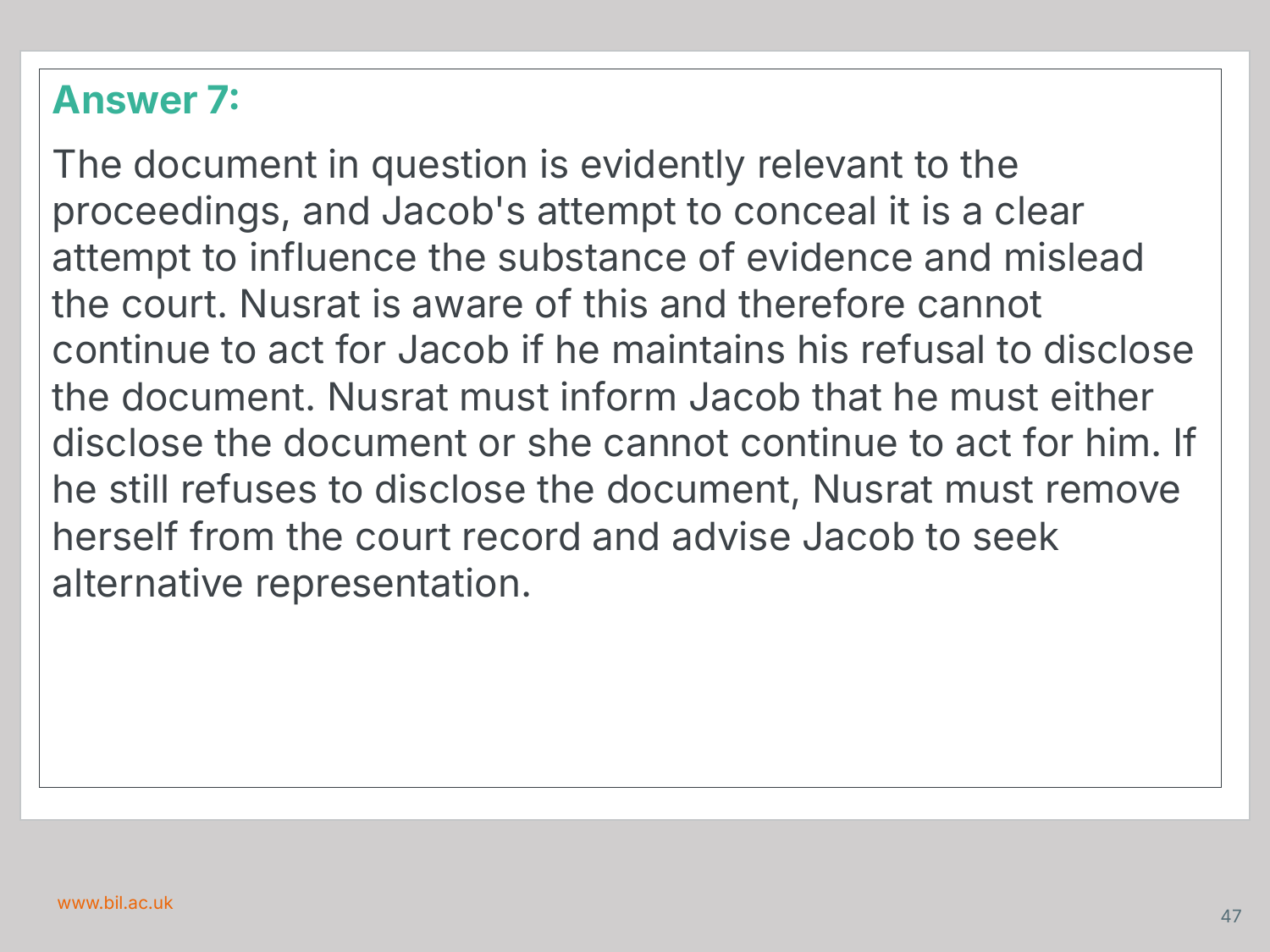

Answer 7:
The document in question is evidently relevant to the proceedings, and Jacob's attempt to conceal it is a clear attempt to influence the substance of evidence and mislead the court. Nusrat is aware of this and therefore cannot continue to act for Jacob if he maintains his refusal to disclose the document. Nusrat must inform Jacob that he must either disclose the document or she cannot continue to act for him. If he still refuses to disclose the document, Nusrat must remove herself from the court record and advise Jacob to seek alternative representation.

www.bil.ac.uk
47